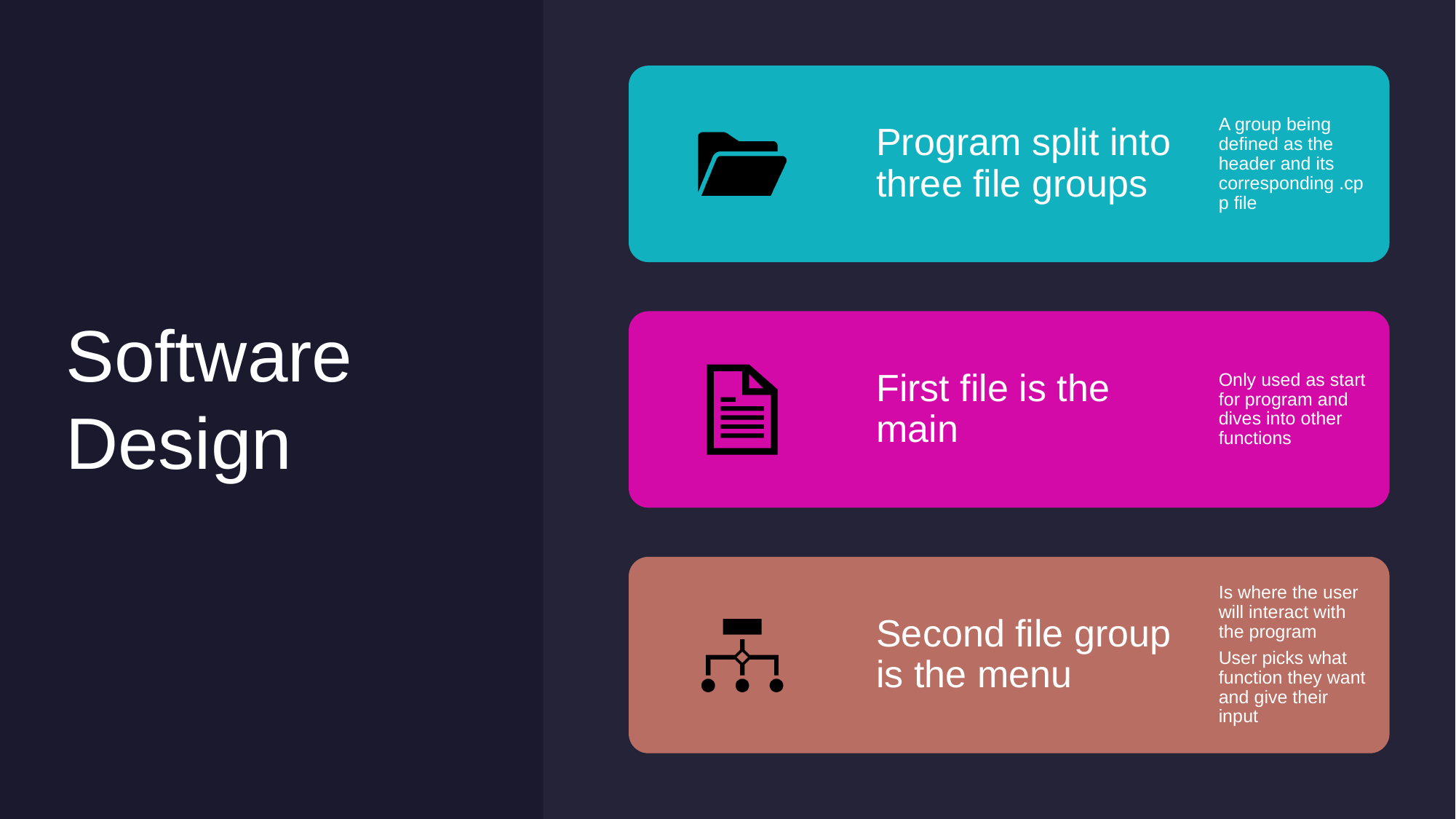

# Software Design
Program split into three file groups
A group being defined as the header and its corresponding .cpp file
First file is the main
Only used as start for program and dives into other functions
Second file group is the menu
Is where the user will interact with the program
User picks what function they want and give their input